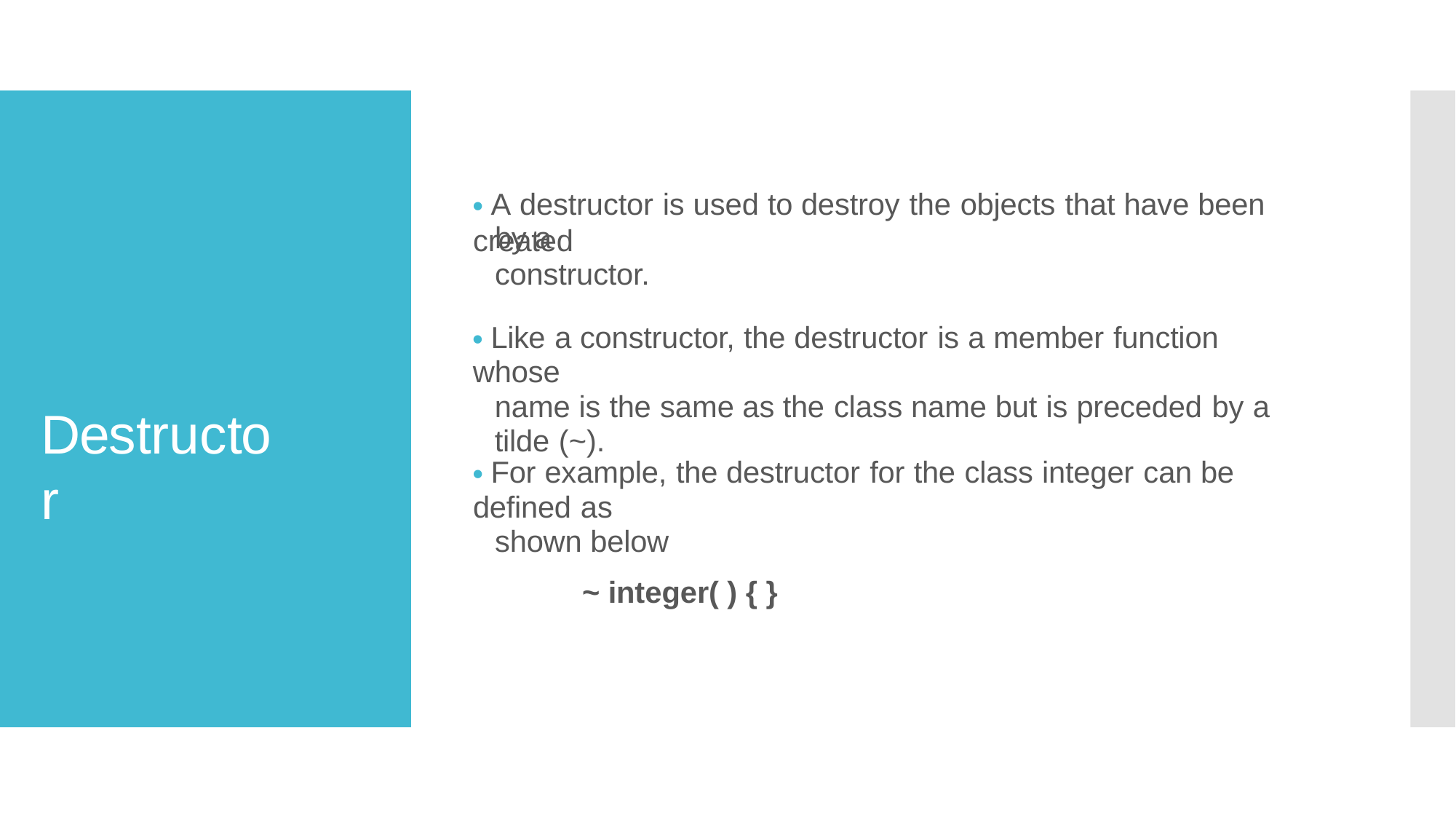

🞄 A destructor is used to destroy the objects that have been created
# by a constructor.
🞄 Like a constructor, the destructor is a member function whose
name is the same as the class name but is preceded by a tilde (~).
Destructor
🞄 For example, the destructor for the class integer can be defined as
shown below
~ integer( ) { }